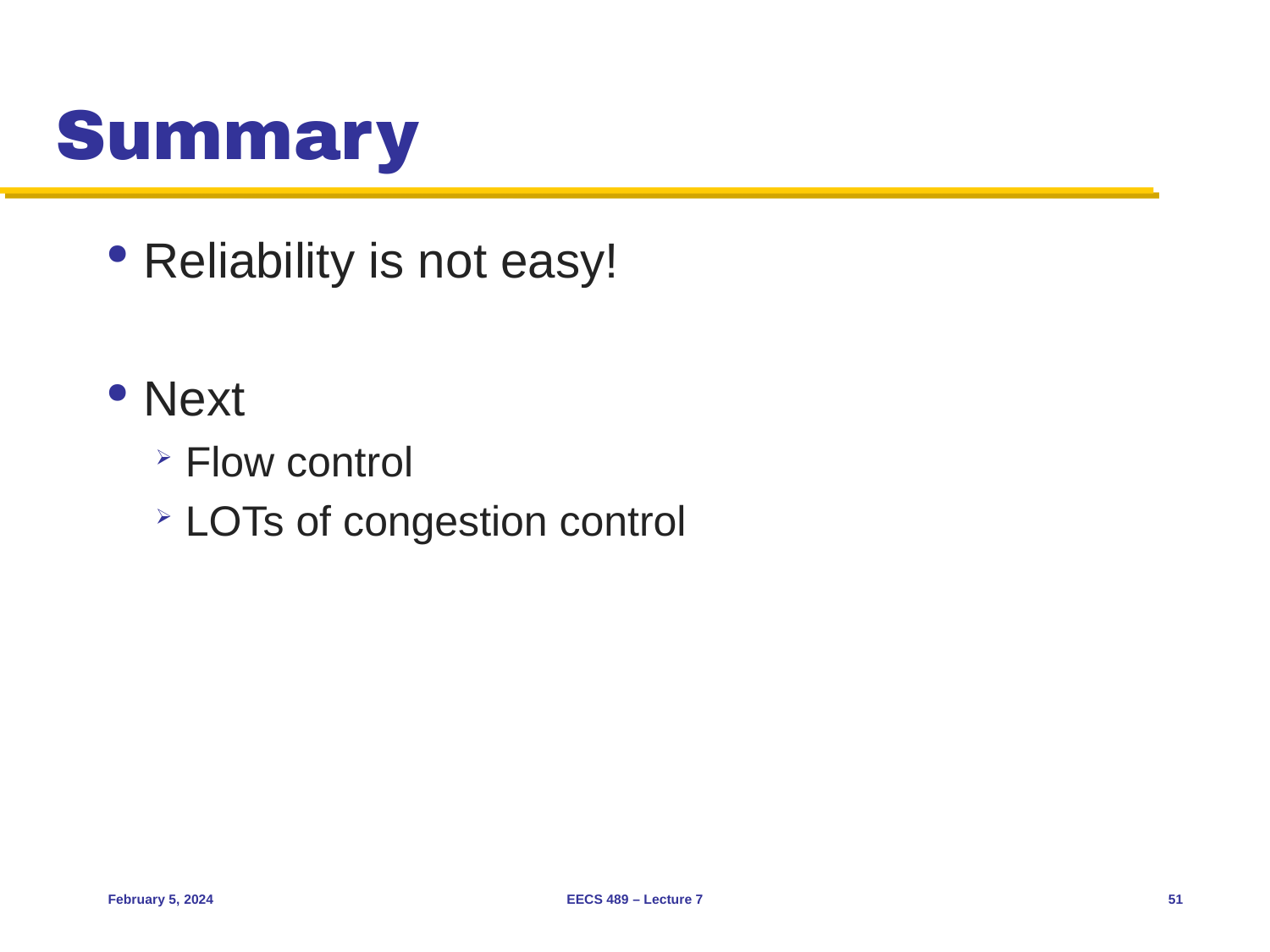

# Summary
Reliability is not easy!

Next
Flow control
LOTs of congestion control
February 5, 2024
EECS 489 – Lecture 7
51